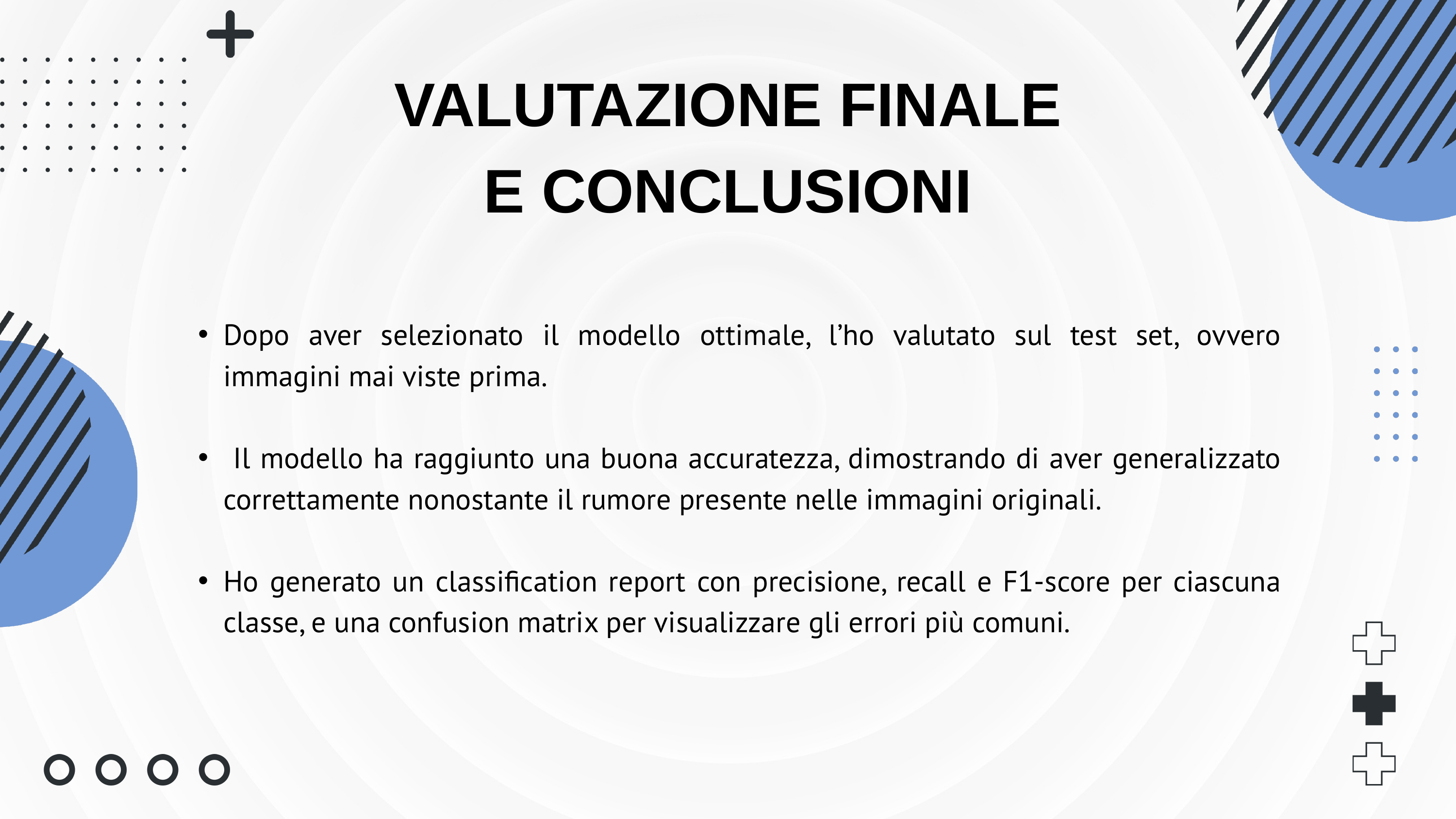

VALUTAZIONE FINALE E CONCLUSIONI

Dopo aver selezionato il modello ottimale, l’ho valutato sul test set, ovvero immagini mai viste prima.

 Il modello ha raggiunto una buona accuratezza, dimostrando di aver generalizzato correttamente nonostante il rumore presente nelle immagini originali.

Ho generato un classification report con precisione, recall e F1-score per ciascuna classe, e una confusion matrix per visualizzare gli errori più comuni.